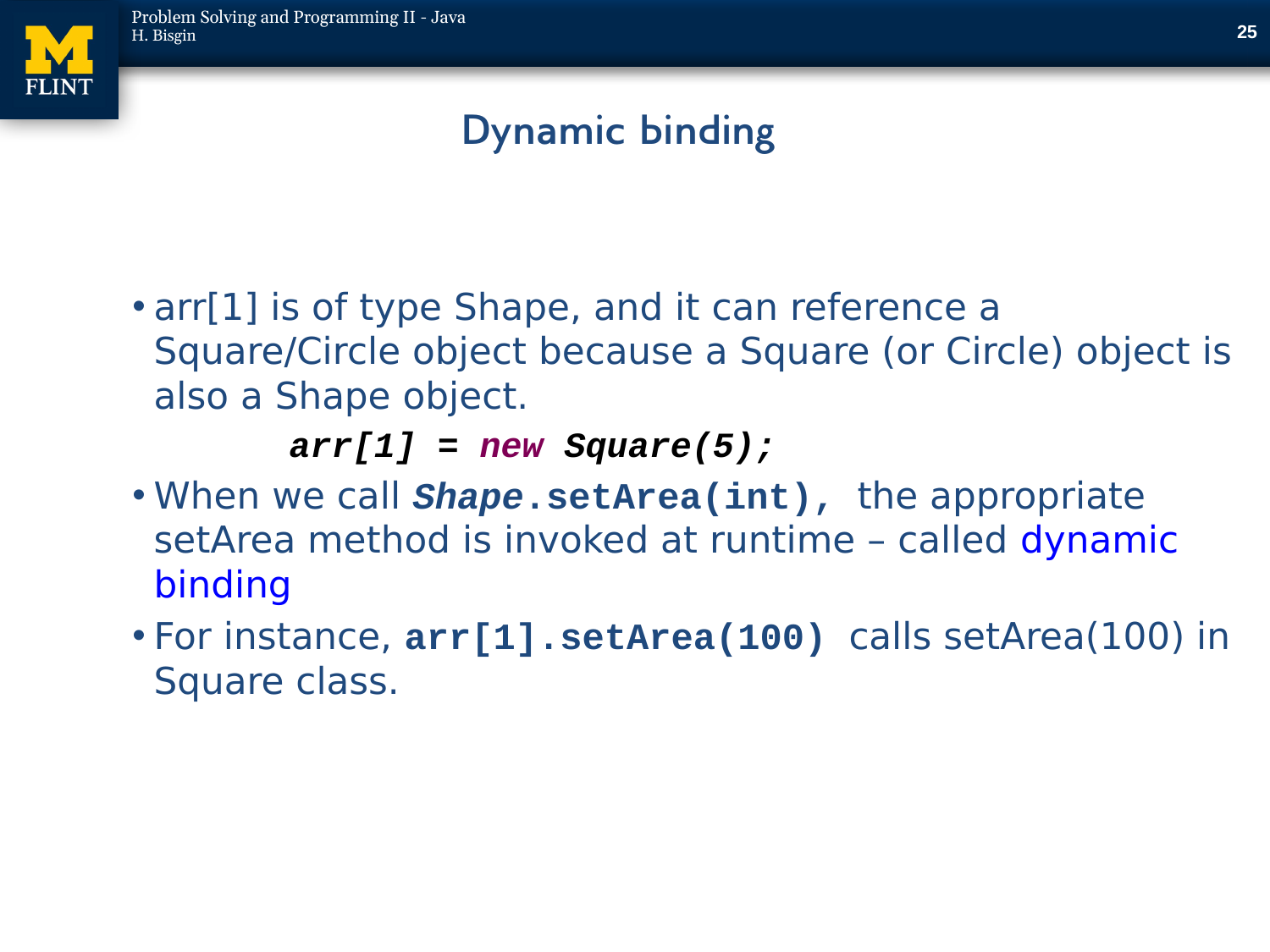

25
# Dynamic binding
arr[1] is of type Shape, and it can reference a Square/Circle object because a Square (or Circle) object is also a Shape object.
	arr[1] = new Square(5);
When we call Shape.setArea(int), the appropriate setArea method is invoked at runtime – called dynamic binding
For instance, arr[1].setArea(100) calls setArea(100) in Square class.